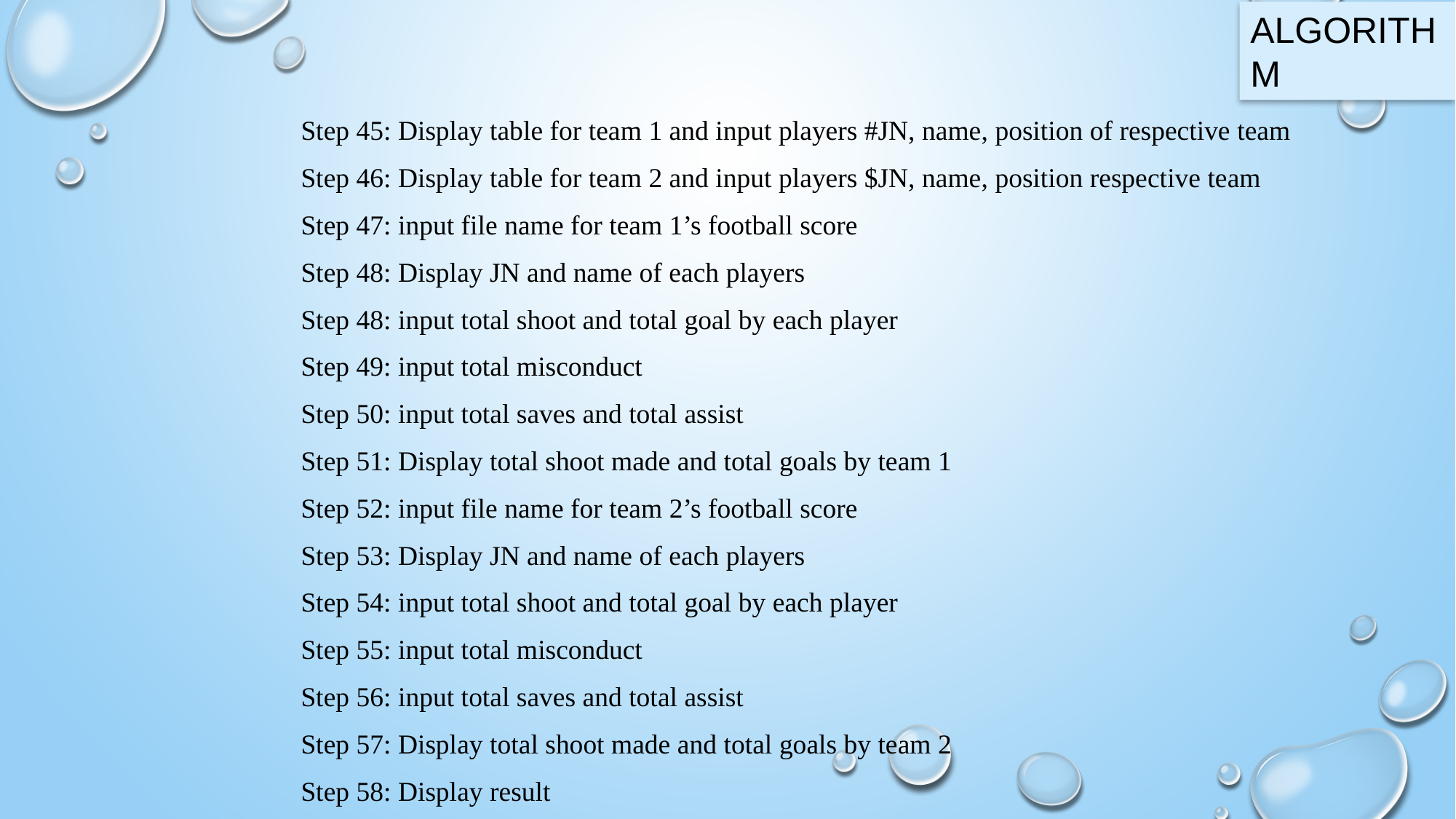

ALGORITHM
Step 45: Display table for team 1 and input players #JN, name, position of respective team
Step 46: Display table for team 2 and input players $JN, name, position respective team
Step 47: input file name for team 1’s football score
Step 48: Display JN and name of each players
Step 48: input total shoot and total goal by each player
Step 49: input total misconduct
Step 50: input total saves and total assist
Step 51: Display total shoot made and total goals by team 1
Step 52: input file name for team 2’s football score
Step 53: Display JN and name of each players
Step 54: input total shoot and total goal by each player
Step 55: input total misconduct
Step 56: input total saves and total assist
Step 57: Display total shoot made and total goals by team 2
Step 58: Display result